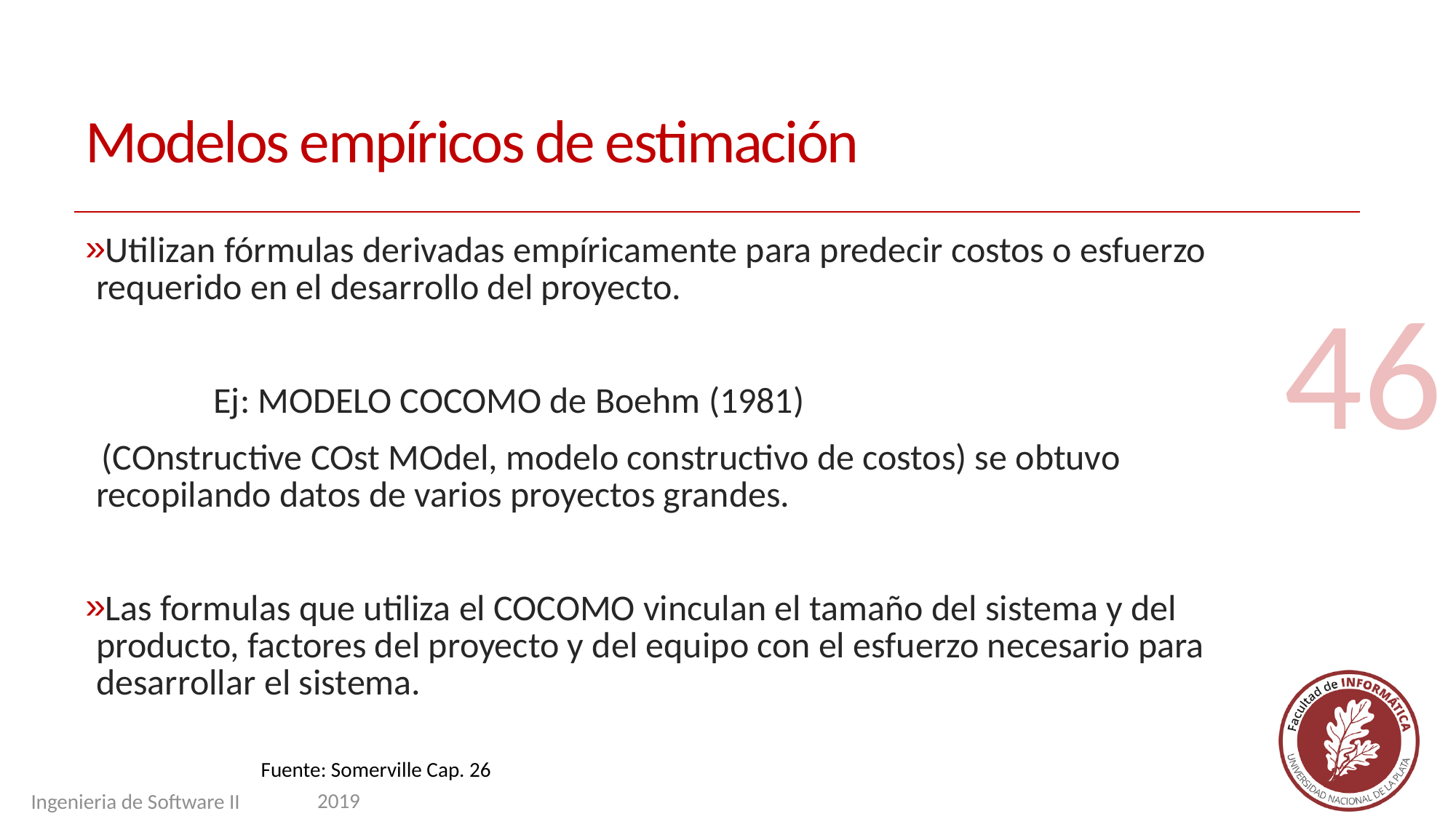

# Modelos empíricos de estimación
Utilizan fórmulas derivadas empíricamente para predecir costos o esfuerzo requerido en el desarrollo del proyecto.

		 Ej: MODELO COCOMO de Boehm (1981)
  (COnstructive COst MOdel, modelo constructivo de costos) se obtuvo recopilando datos de varios proyectos grandes.

Las formulas que utiliza el COCOMO vinculan el tamaño del sistema y del producto, factores del proyecto y del equipo con el esfuerzo necesario para desarrollar el sistema.
46
Fuente: Somerville Cap. 26
2019
Ingenieria de Software II